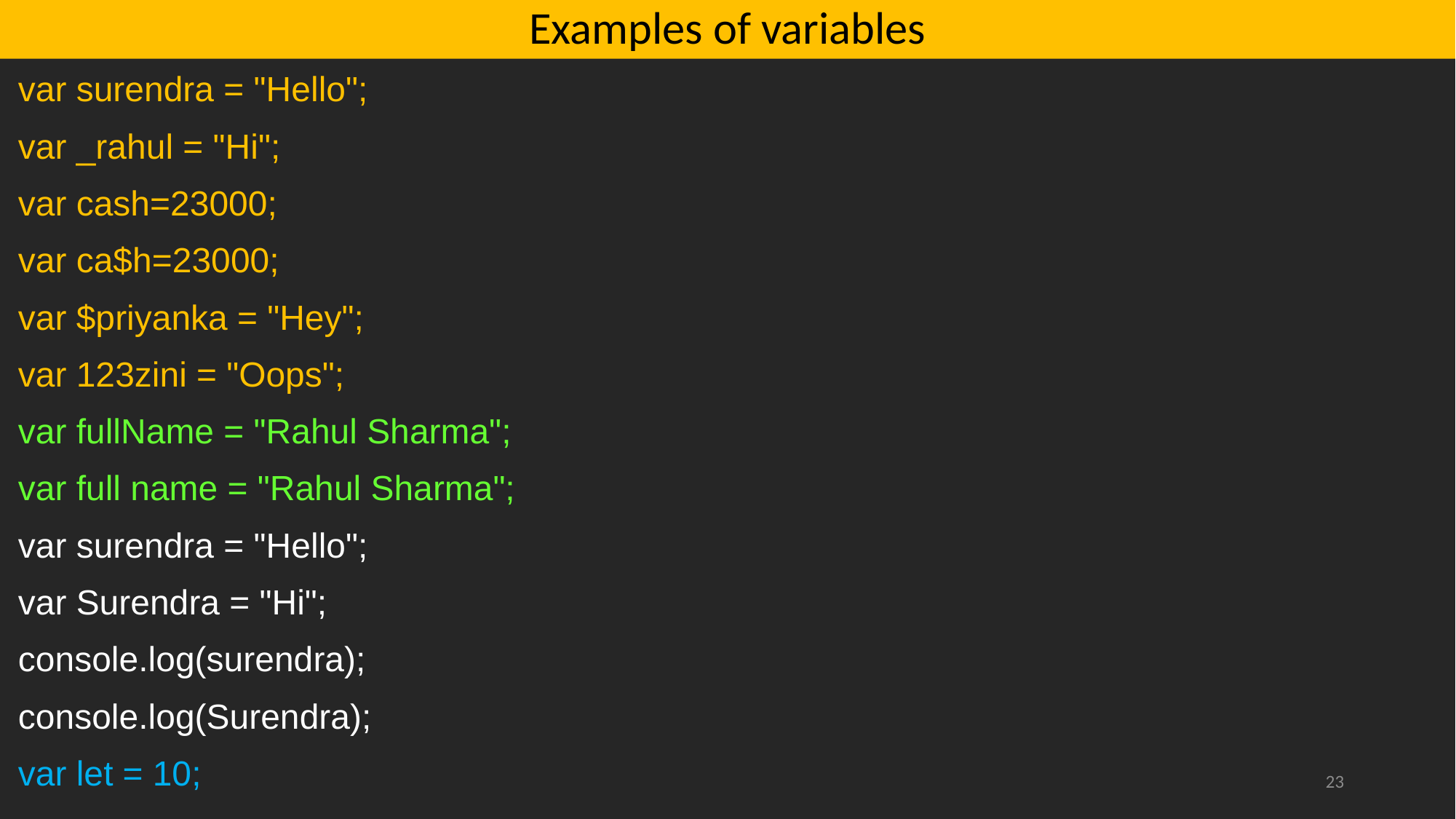

# Examples of variables
var surendra = "Hello";
var _rahul = "Hi";
var cash=23000;
var ca$h=23000;
var $priyanka = "Hey";
var 123zini = "Oops";
var fullName = "Rahul Sharma";
var full name = "Rahul Sharma";
var surendra = "Hello";
var Surendra = "Hi";
console.log(surendra);
console.log(Surendra);
var let = 10;

23